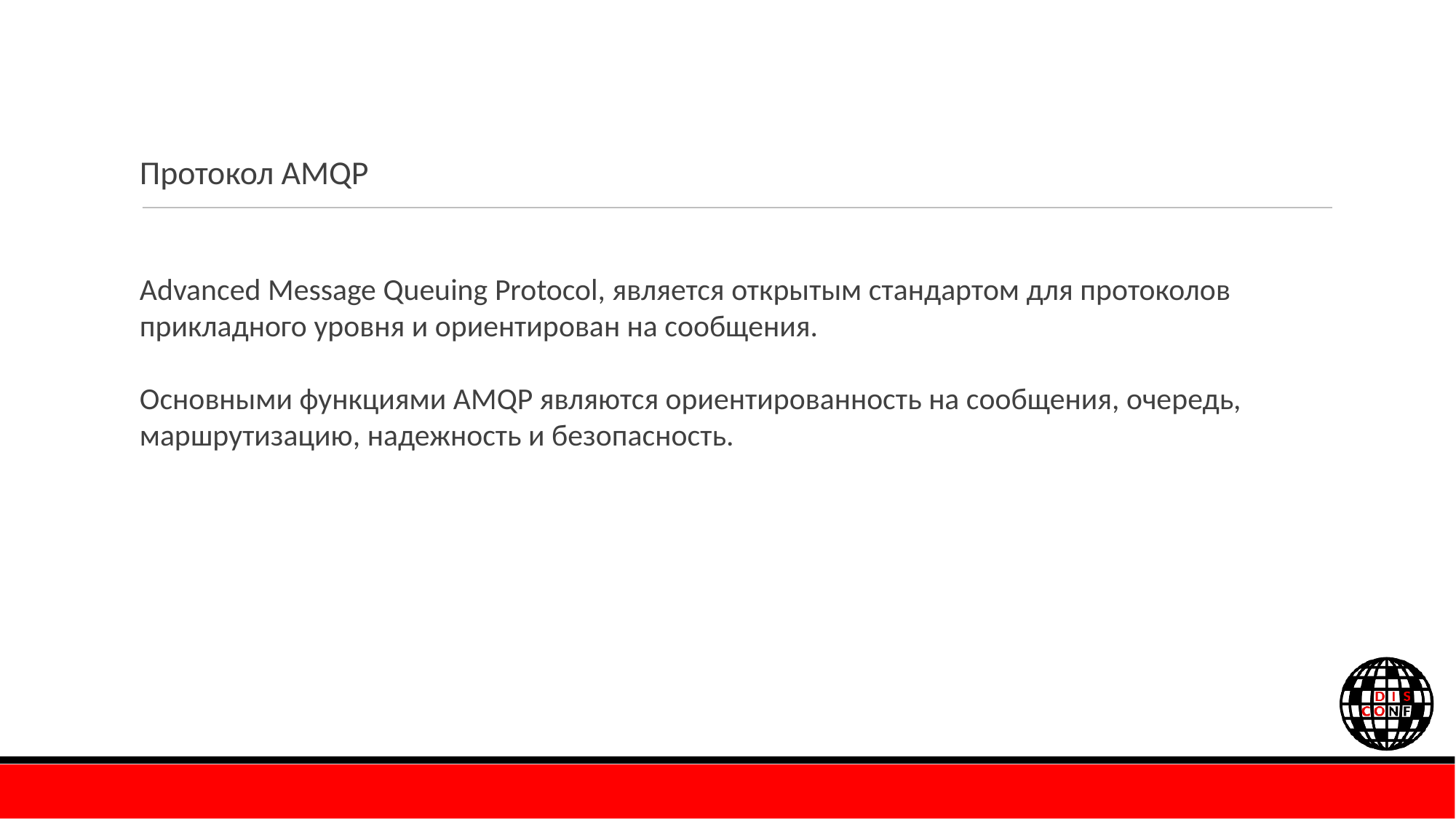

Протокол AMQP
Advanced Message Queuing Protocol, является открытым стандартом для протоколов прикладного уровня и ориентирован на сообщения.

Основными функциями AMQP являются ориентированность на сообщения, очередь, маршрутизацию, надежность и безопасность.